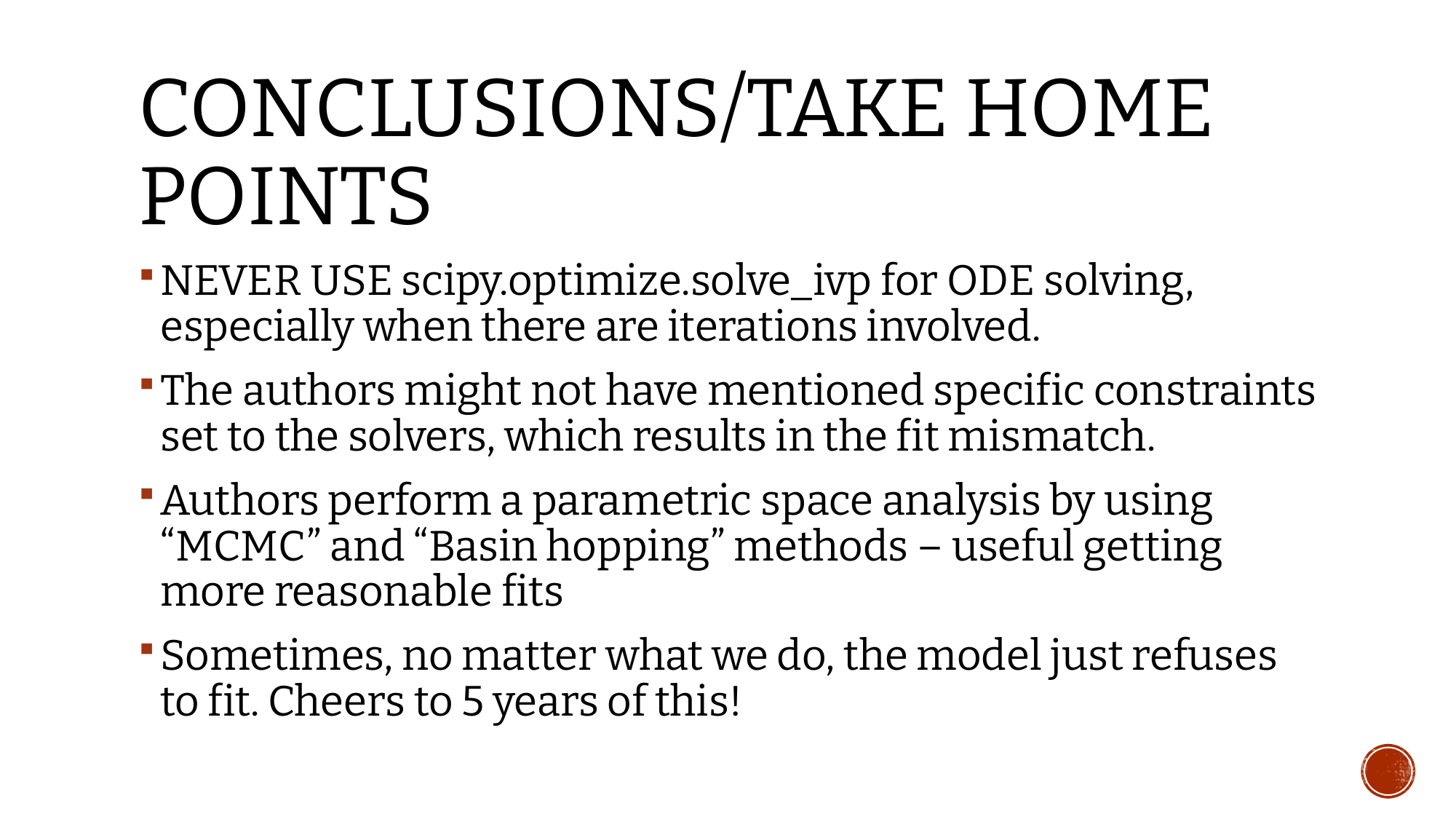

# Conclusions/Take home points
NEVER USE scipy.optimize.solve_ivp for ODE solving, especially when there are iterations involved.
The authors might not have mentioned specific constraints set to the solvers, which results in the fit mismatch.
Authors perform a parametric space analysis by using “MCMC” and “Basin hopping” methods – useful getting more reasonable fits
Sometimes, no matter what we do, the model just refuses to fit. Cheers to 5 years of this!